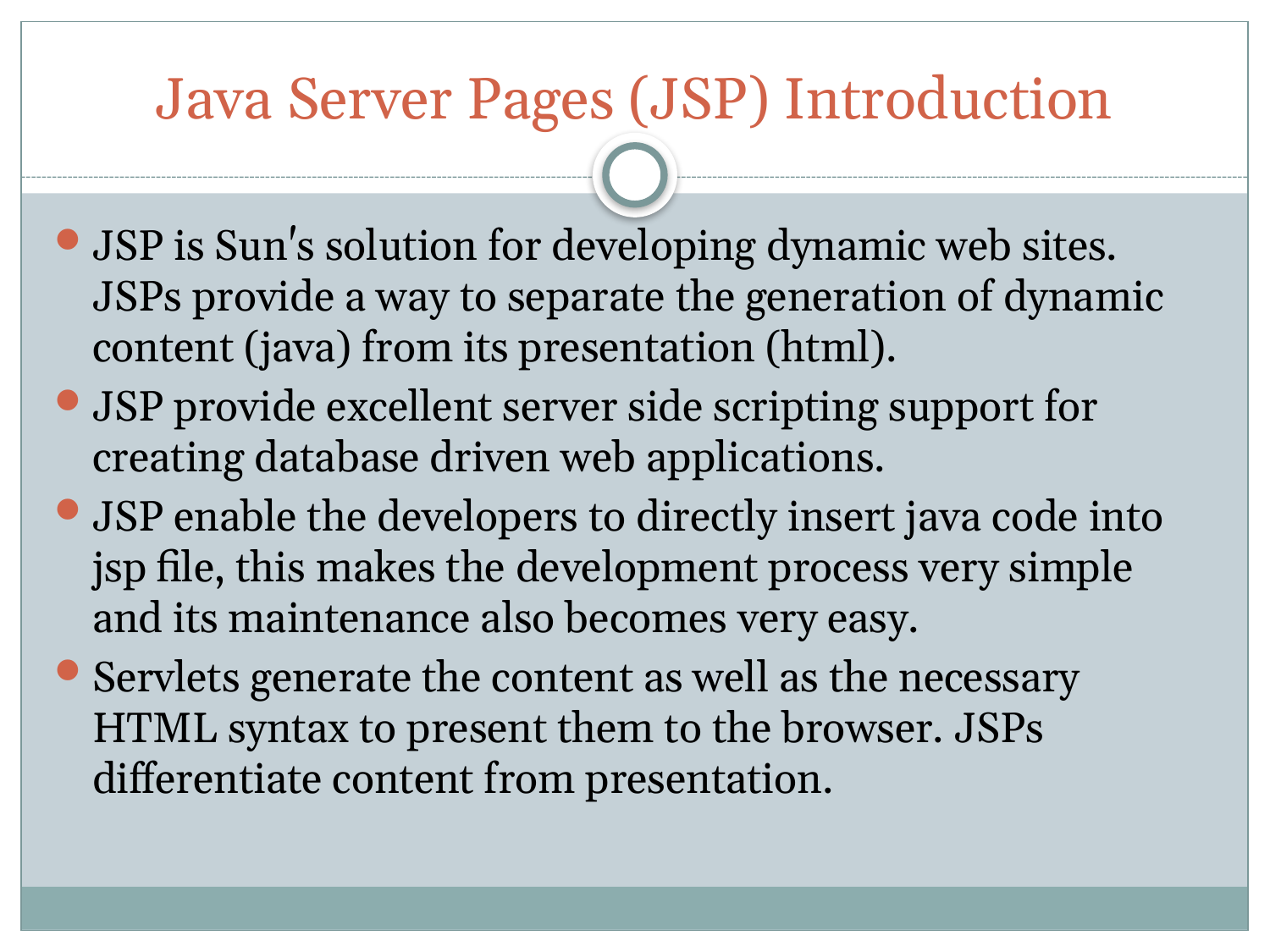

# Java Server Pages (JSP) Introduction
JSP is Sun's solution for developing dynamic web sites. JSPs provide a way to separate the generation of dynamic content (java) from its presentation (html).
JSP provide excellent server side scripting support for creating database driven web applications.
JSP enable the developers to directly insert java code into jsp file, this makes the development process very simple and its maintenance also becomes very easy.
Servlets generate the content as well as the necessary HTML syntax to present them to the browser. JSPs differentiate content from presentation.